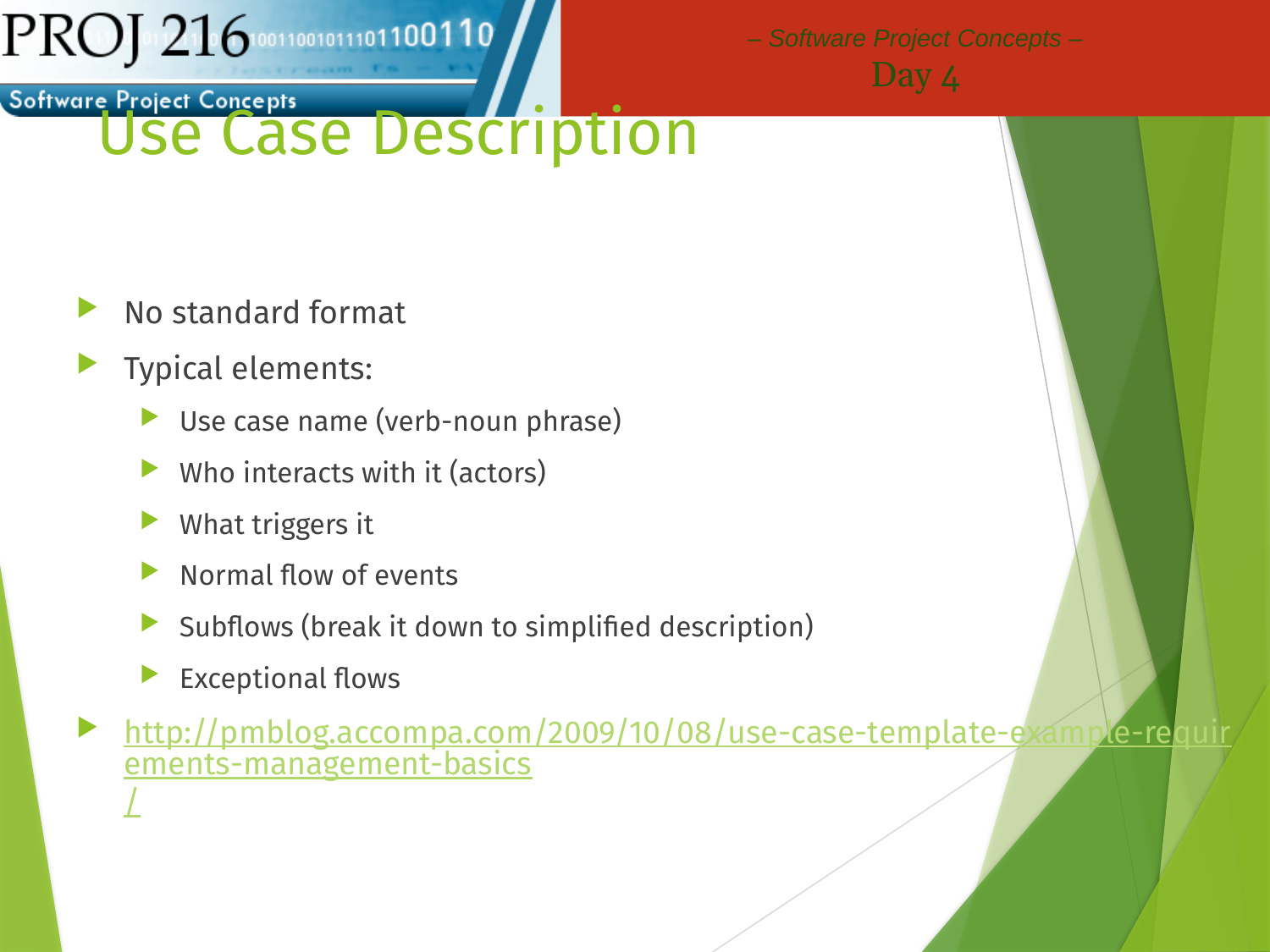

# Use Case Description
No standard format
Typical elements:
Use case name (verb-noun phrase)
Who interacts with it (actors)
What triggers it
Normal flow of events
Subflows (break it down to simplified description)
Exceptional flows
http://pmblog.accompa.com/2009/10/08/use-case-template-example-requirements-management-basics/